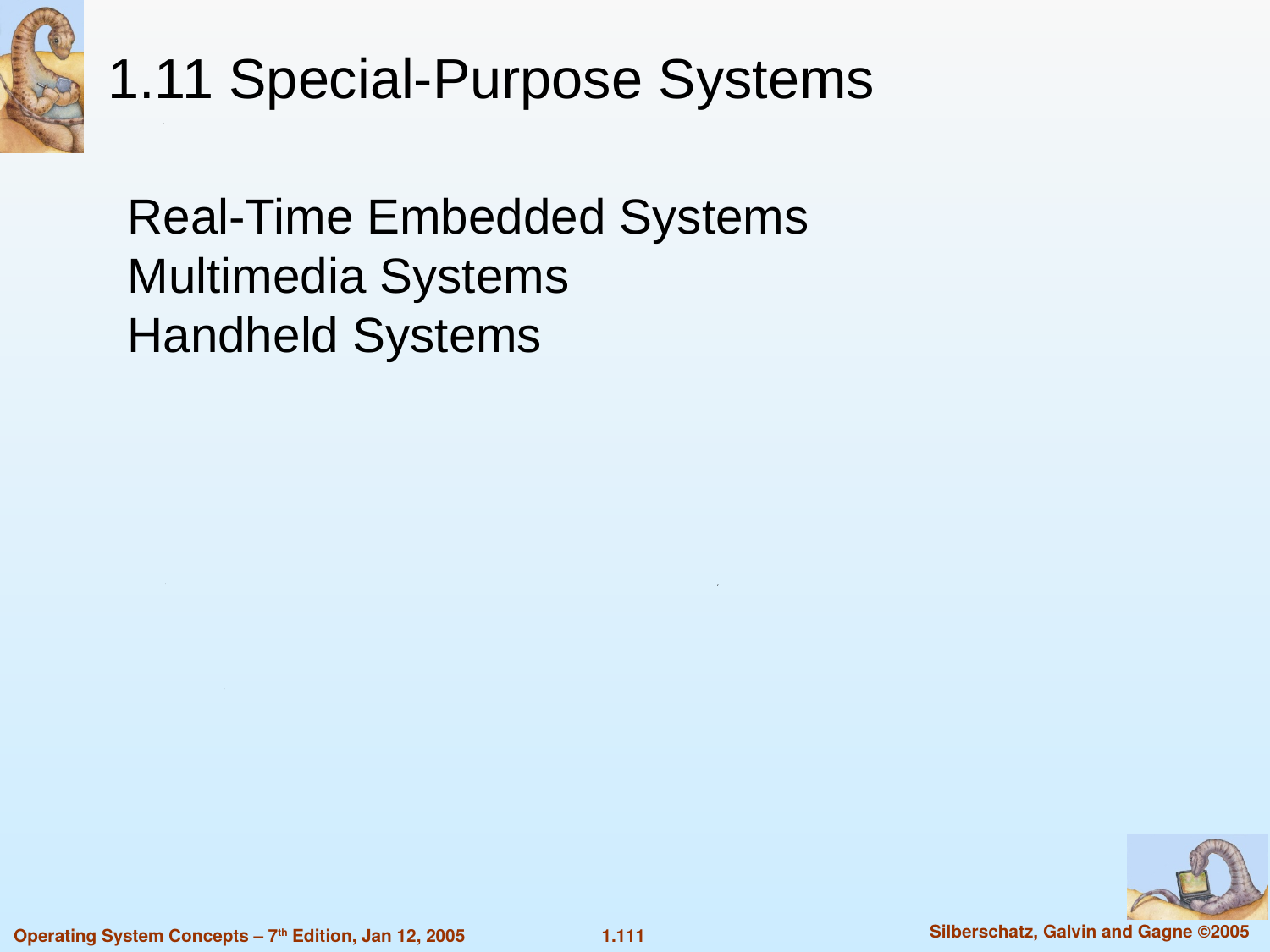

1.11 Special-Purpose Systems
Real-Time Embedded Systems
Multimedia Systems
Handheld Systems